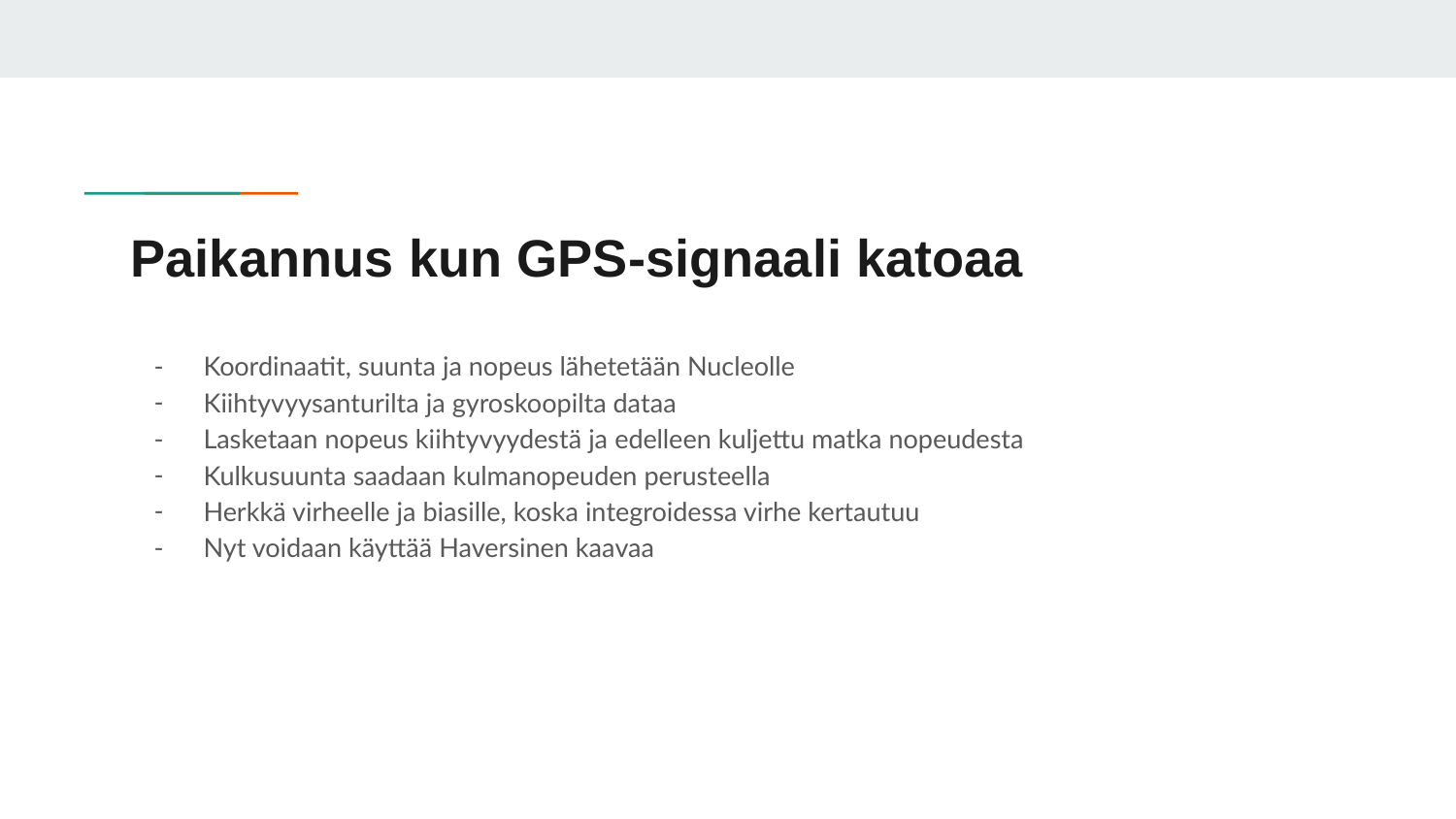

# Paikannus kun GPS-signaali katoaa
Koordinaatit, suunta ja nopeus lähetetään Nucleolle
Kiihtyvyysanturilta ja gyroskoopilta dataa
Lasketaan nopeus kiihtyvyydestä ja edelleen kuljettu matka nopeudesta
Kulkusuunta saadaan kulmanopeuden perusteella
Herkkä virheelle ja biasille, koska integroidessa virhe kertautuu
Nyt voidaan käyttää Haversinen kaavaa